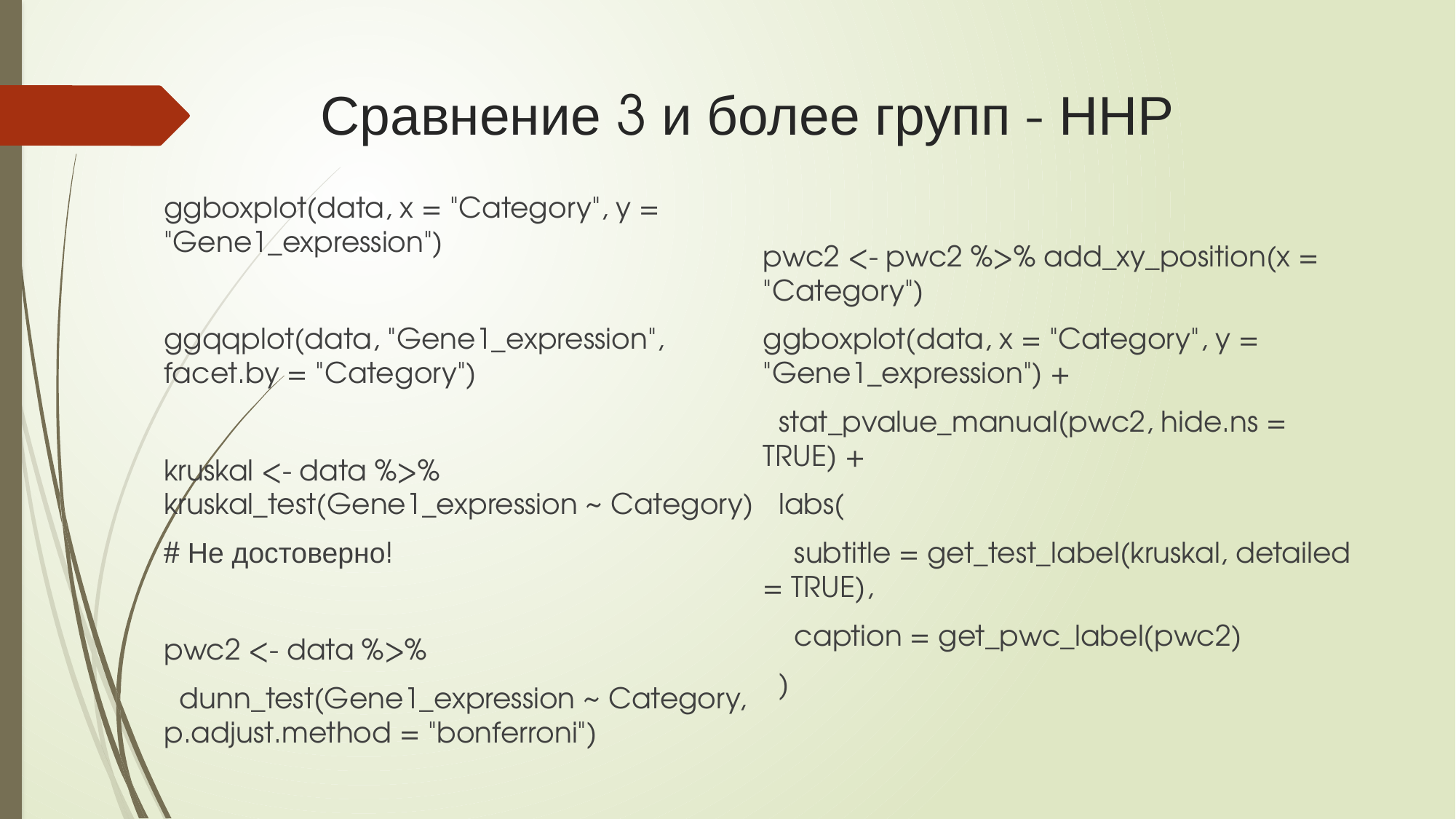

# Сравнение 3 и более групп - ННР
ggboxplot(data, x = "Category", y = "Gene1_expression")

ggqqplot(data, "Gene1_expression", facet.by = "Category")

kruskal <- data %>% kruskal_test(Gene1_expression ~ Category)
# Не достоверно!

pwc2 <- data %>%
  dunn_test(Gene1_expression ~ Category, p.adjust.method = "bonferroni")

pwc2 <- pwc2 %>% add_xy_position(x = "Category")
ggboxplot(data, x = "Category", y = "Gene1_expression") +
  stat_pvalue_manual(pwc2, hide.ns = TRUE) +
  labs(
    subtitle = get_test_label(kruskal, detailed = TRUE),
    caption = get_pwc_label(pwc2)
  )